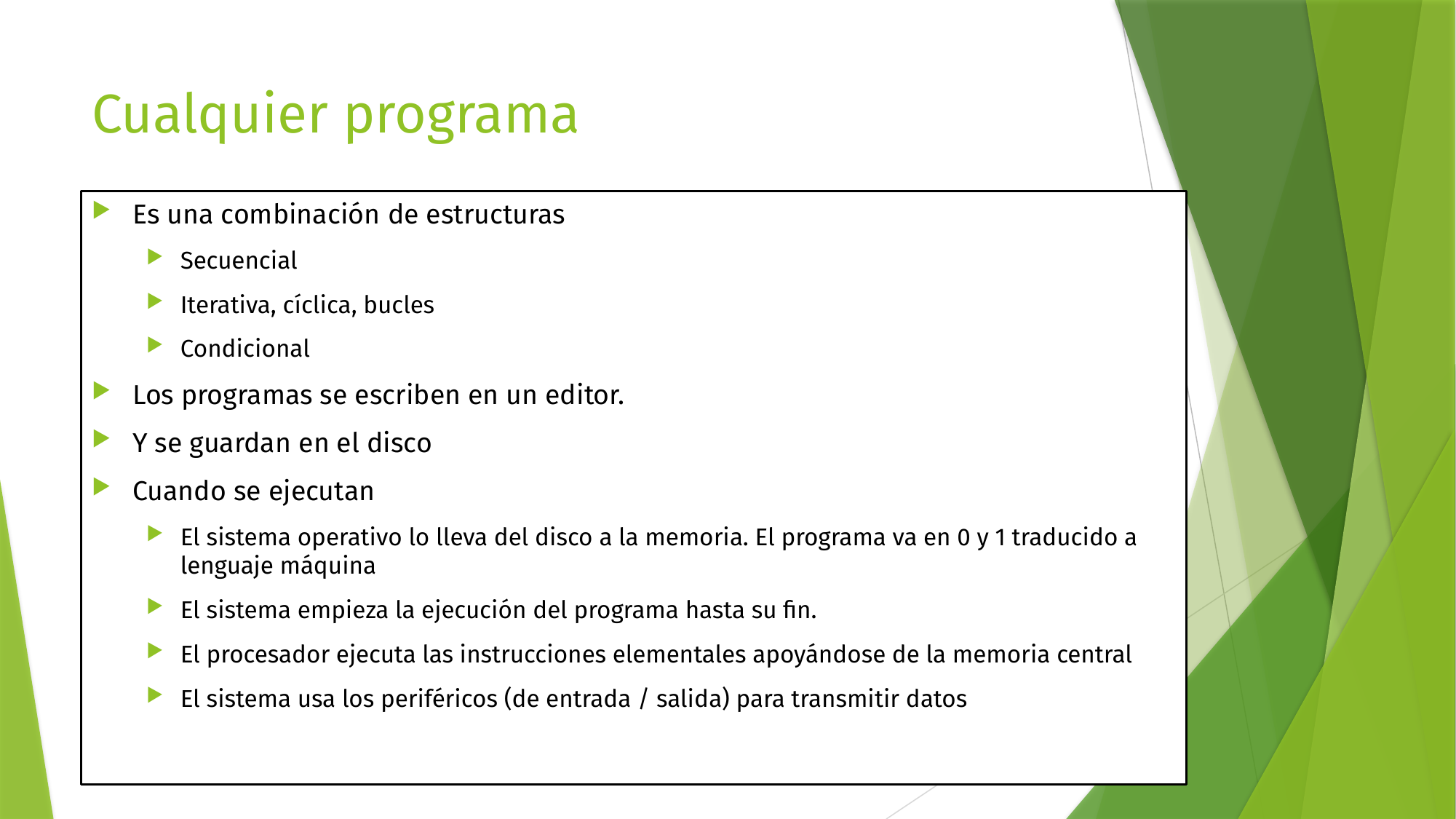

# Cualquier programa
Es una combinación de estructuras
Secuencial
Iterativa, cíclica, bucles
Condicional
Los programas se escriben en un editor.
Y se guardan en el disco
Cuando se ejecutan
El sistema operativo lo lleva del disco a la memoria. El programa va en 0 y 1 traducido a lenguaje máquina
El sistema empieza la ejecución del programa hasta su fin.
El procesador ejecuta las instrucciones elementales apoyándose de la memoria central
El sistema usa los periféricos (de entrada / salida) para transmitir datos